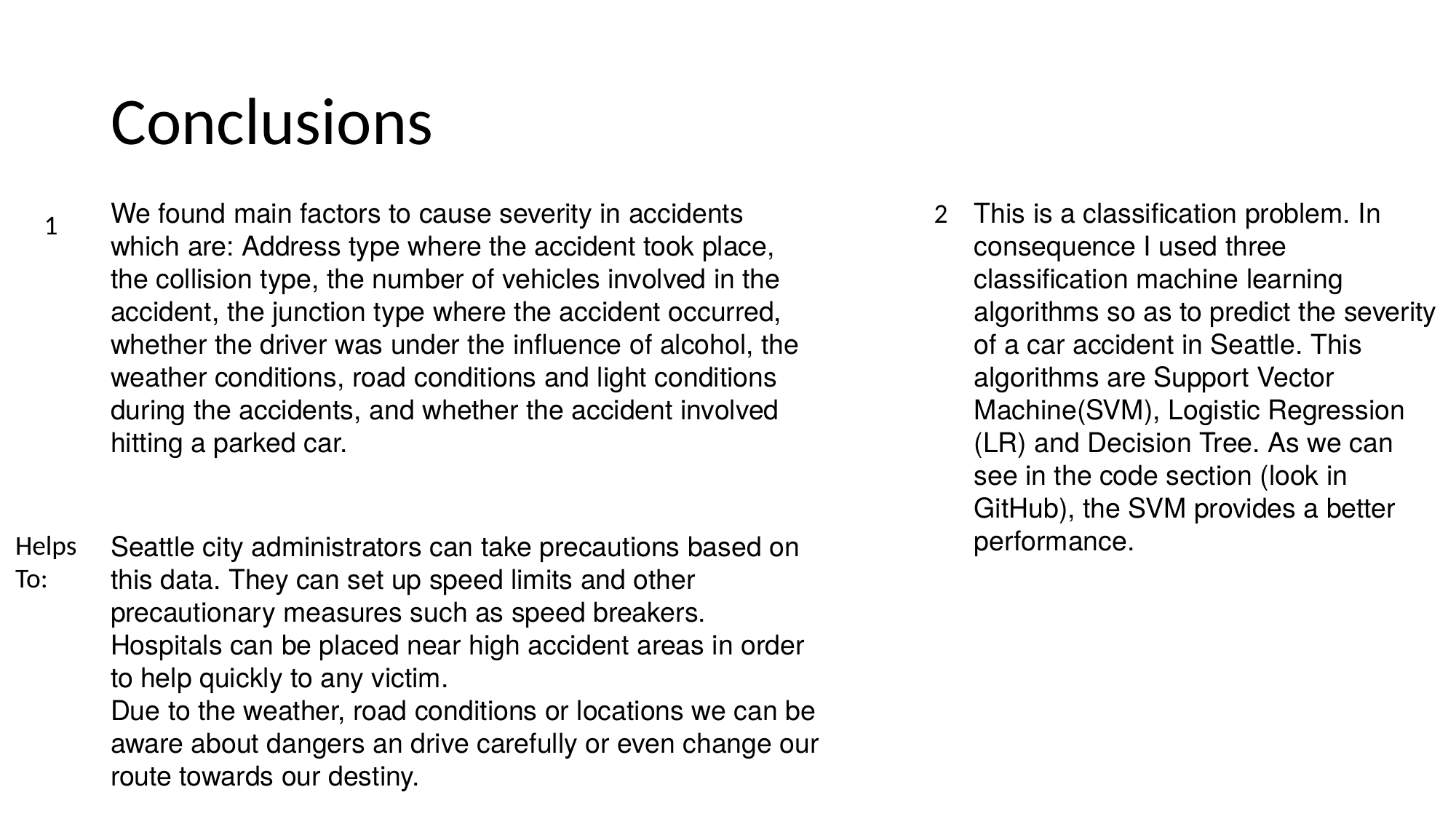

# Conclusions
We found main factors to cause severity in accidents which are: Address type where the accident took place, the collision type, the number of vehicles involved in the accident, the junction type where the accident occurred, whether the driver was under the influence of alcohol, the weather conditions, road conditions and light conditions during the accidents, and whether the accident involved hitting a parked car.
2
This is a classification problem. In consequence I used three classification machine learning algorithms so as to predict the severity of a car accident in Seattle. This algorithms are Support Vector Machine(SVM), Logistic Regression (LR) and Decision Tree. As we can see in the code section (look in GitHub), the SVM provides a better performance.
1
Helps
To:
Seattle city administrators can take precautions based on this data. They can set up speed limits and other precautionary measures such as speed breakers.
Hospitals can be placed near high accident areas in order to help quickly to any victim.
Due to the weather, road conditions or locations we can be aware about dangers an drive carefully or even change our route towards our destiny.